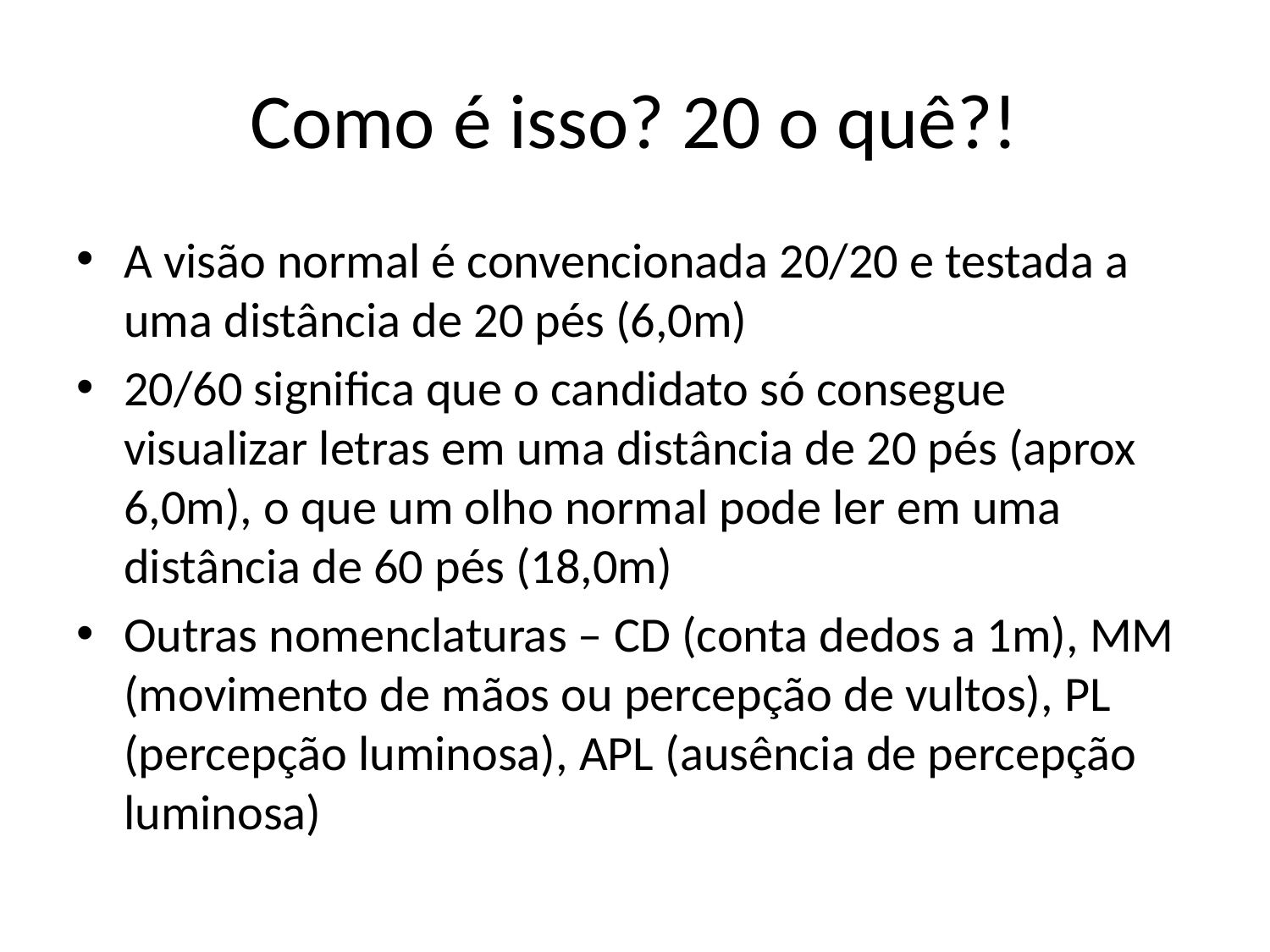

# Como é isso? 20 o quê?!
A visão normal é convencionada 20/20 e testada a uma distância de 20 pés (6,0m)
20/60 significa que o candidato só consegue visualizar letras em uma distância de 20 pés (aprox 6,0m), o que um olho normal pode ler em uma distância de 60 pés (18,0m)
Outras nomenclaturas – CD (conta dedos a 1m), MM (movimento de mãos ou percepção de vultos), PL (percepção luminosa), APL (ausência de percepção luminosa)